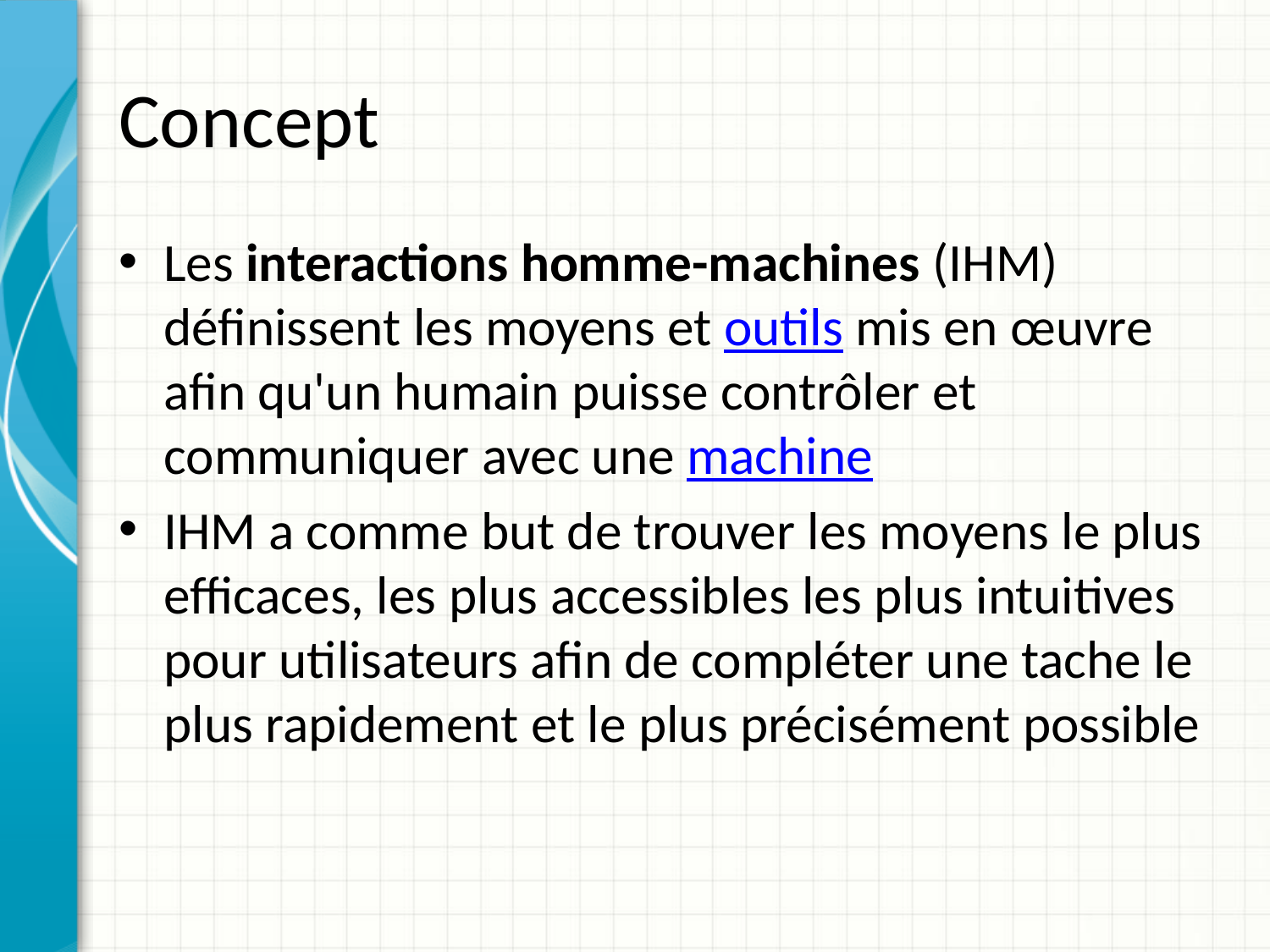

# Concept
Les interactions homme-machines (IHM) définissent les moyens et outils mis en œuvre afin qu'un humain puisse contrôler et communiquer avec une machine
IHM a comme but de trouver les moyens le plus efficaces, les plus accessibles les plus intuitives pour utilisateurs afin de compléter une tache le plus rapidement et le plus précisément possible